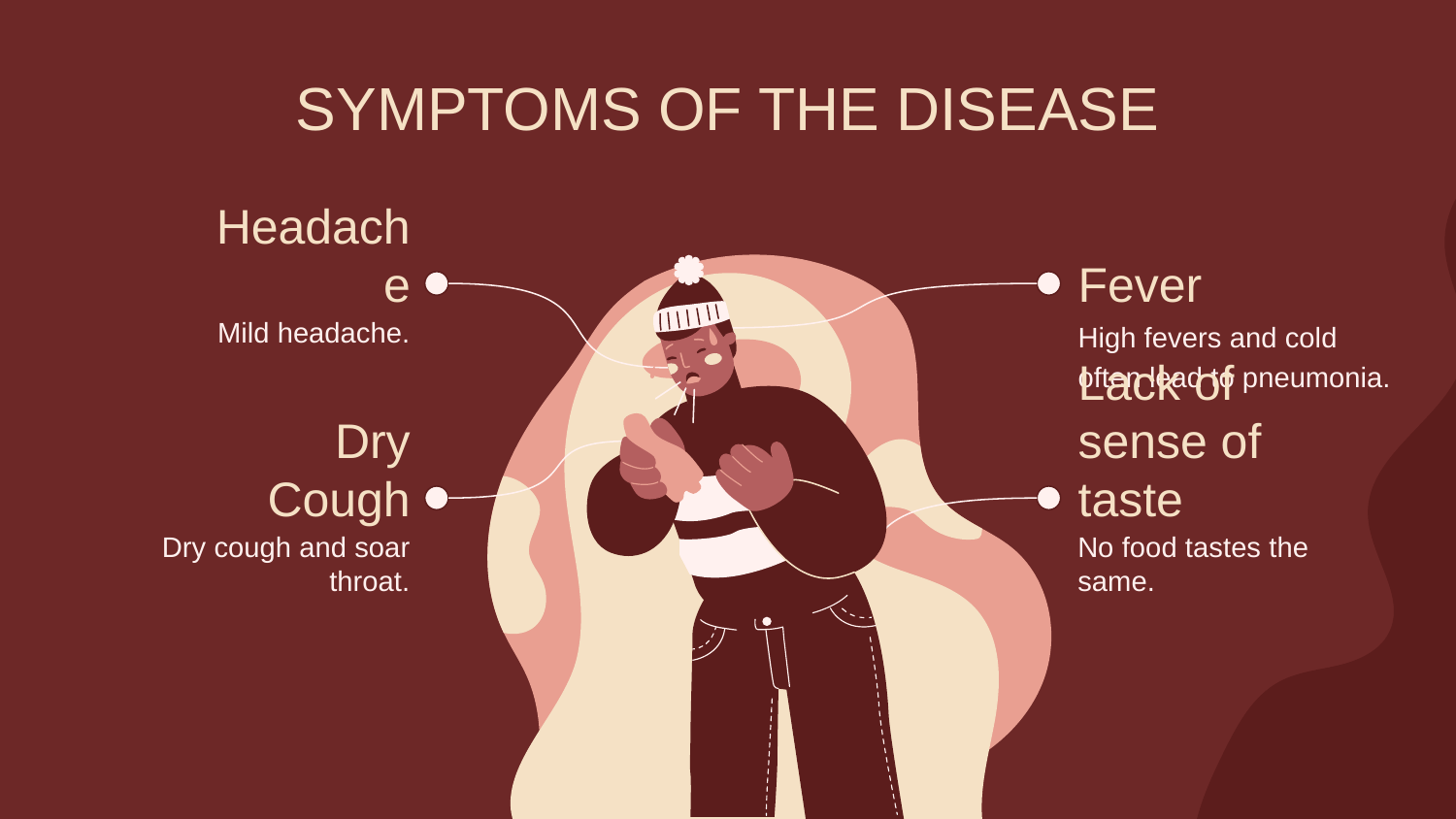

# SYMPTOMS OF THE DISEASE
Headache
Fever

Mild headache.
High fevers and cold often lead to pneumonia.
Dry Cough
Lack of sense of taste

Dry cough and soar throat.
No food tastes the same.